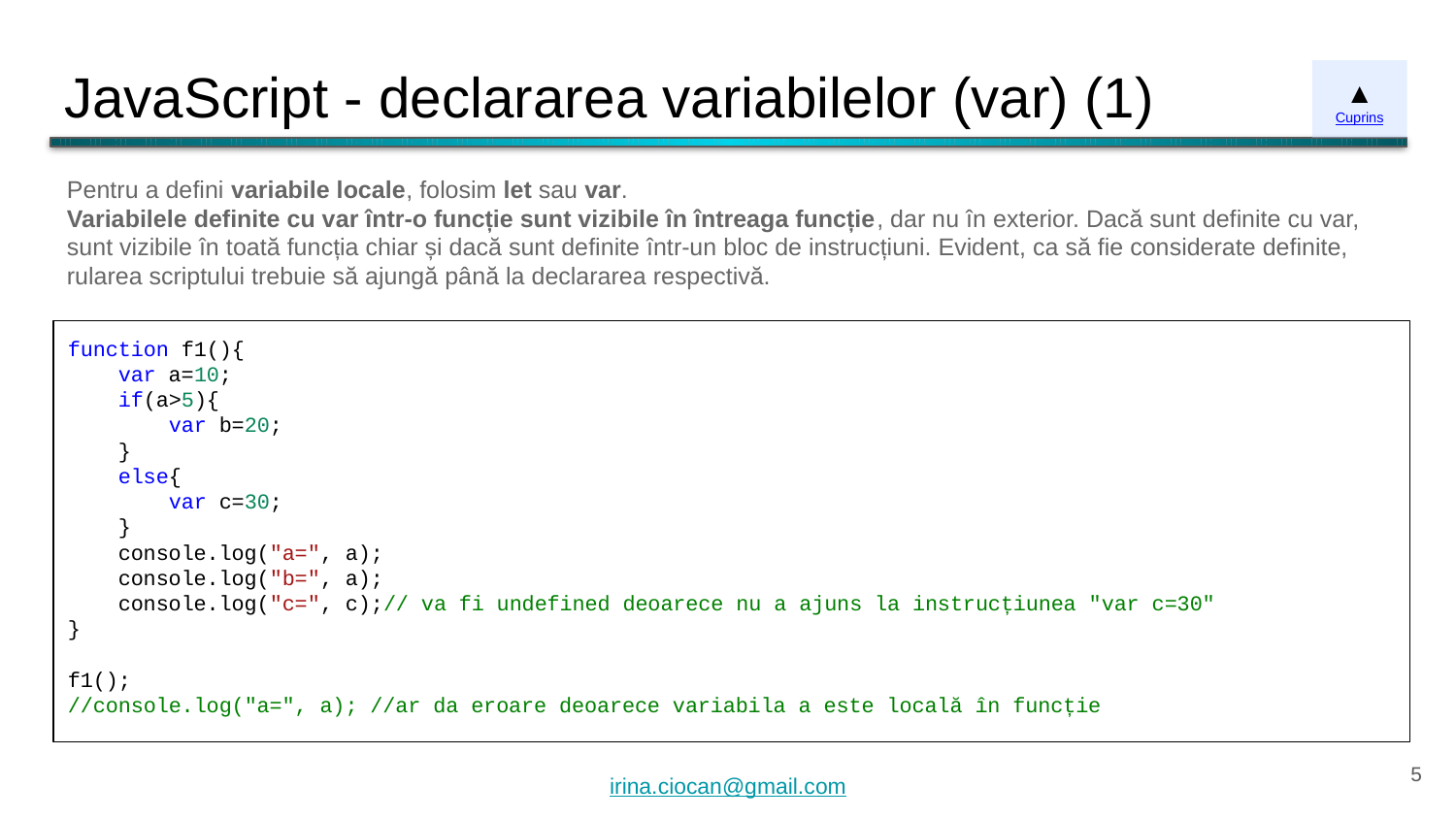

# JavaScript - declararea variabilelor (var) (1)
▲
Cuprins

Pentru a defini variabile locale, folosim let sau var.
Variabilele definite cu var într-o funcție sunt vizibile în întreaga funcție, dar nu în exterior. Dacă sunt definite cu var, sunt vizibile în toată funcția chiar și dacă sunt definite într-un bloc de instrucțiuni. Evident, ca să fie considerate definite, rularea scriptului trebuie să ajungă până la declararea respectivă.

function f1(){
    var a=10;
    if(a>5){
        var b=20;
    }
    else{
        var c=30;
    }
    console.log("a=", a);
    console.log("b=", a);
    console.log("c=", c);// va fi undefined deoarece nu a ajuns la instrucțiunea "var c=30"
}

f1();
//console.log("a=", a); //ar da eroare deoarece variabila a este locală în funcție

5
irina.ciocan@gmail.com